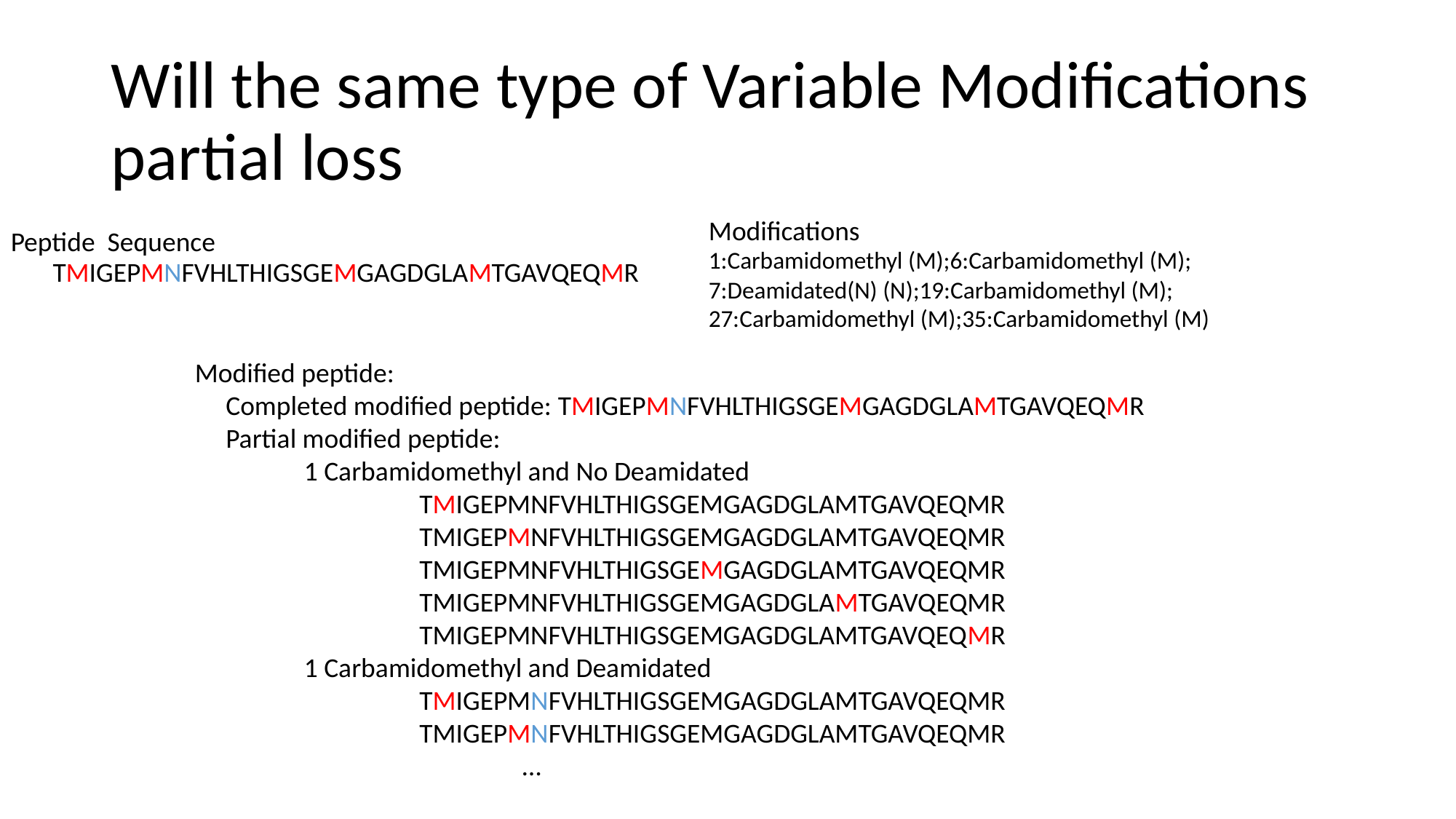

# Will the same type of Variable Modifications partial loss
Modifications
Peptide  Sequence
1:Carbamidomethyl (M);6:Carbamidomethyl (M);
7:Deamidated(N) (N);19:Carbamidomethyl (M);
27:Carbamidomethyl (M);35:Carbamidomethyl (M)
TMIGEPMNFVHLTHIGSGEMGAGDGLAMTGAVQEQMR
Modified peptide:
     Completed modified peptide: TMIGEPMNFVHLTHIGSGEMGAGDGLAMTGAVQEQMR
     Partial modified peptide:
	1 Carbamidomethyl and No Deamidated
	 TMIGEPMNFVHLTHIGSGEMGAGDGLAMTGAVQEQMR
	 TMIGEPMNFVHLTHIGSGEMGAGDGLAMTGAVQEQMR
	 TMIGEPMNFVHLTHIGSGEMGAGDGLAMTGAVQEQMR
	 TMIGEPMNFVHLTHIGSGEMGAGDGLAMTGAVQEQMR
	 TMIGEPMNFVHLTHIGSGEMGAGDGLAMTGAVQEQMR
	1 Carbamidomethyl and Deamidated
	 TMIGEPMNFVHLTHIGSGEMGAGDGLAMTGAVQEQMR
	 TMIGEPMNFVHLTHIGSGEMGAGDGLAMTGAVQEQMR
			…